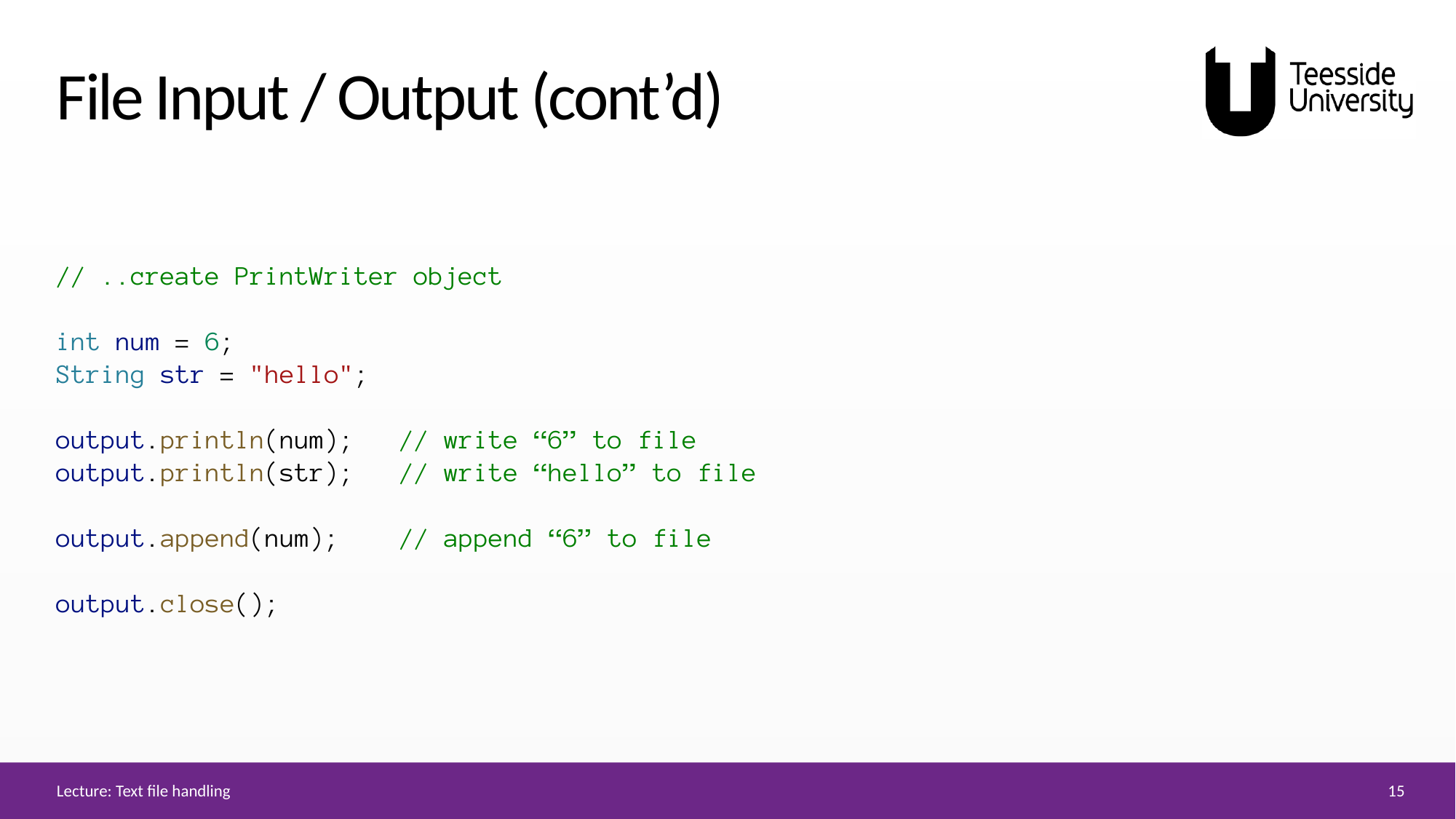

# File Input / Output (cont’d)
// ..create PrintWriter object
int num = 6;
String str = "hello";

output.println(num);   // write “6” to file
output.println(str);   // write “hello” to file
output.append(num);    // append “6” to file
output.close();
15
Lecture: Text file handling